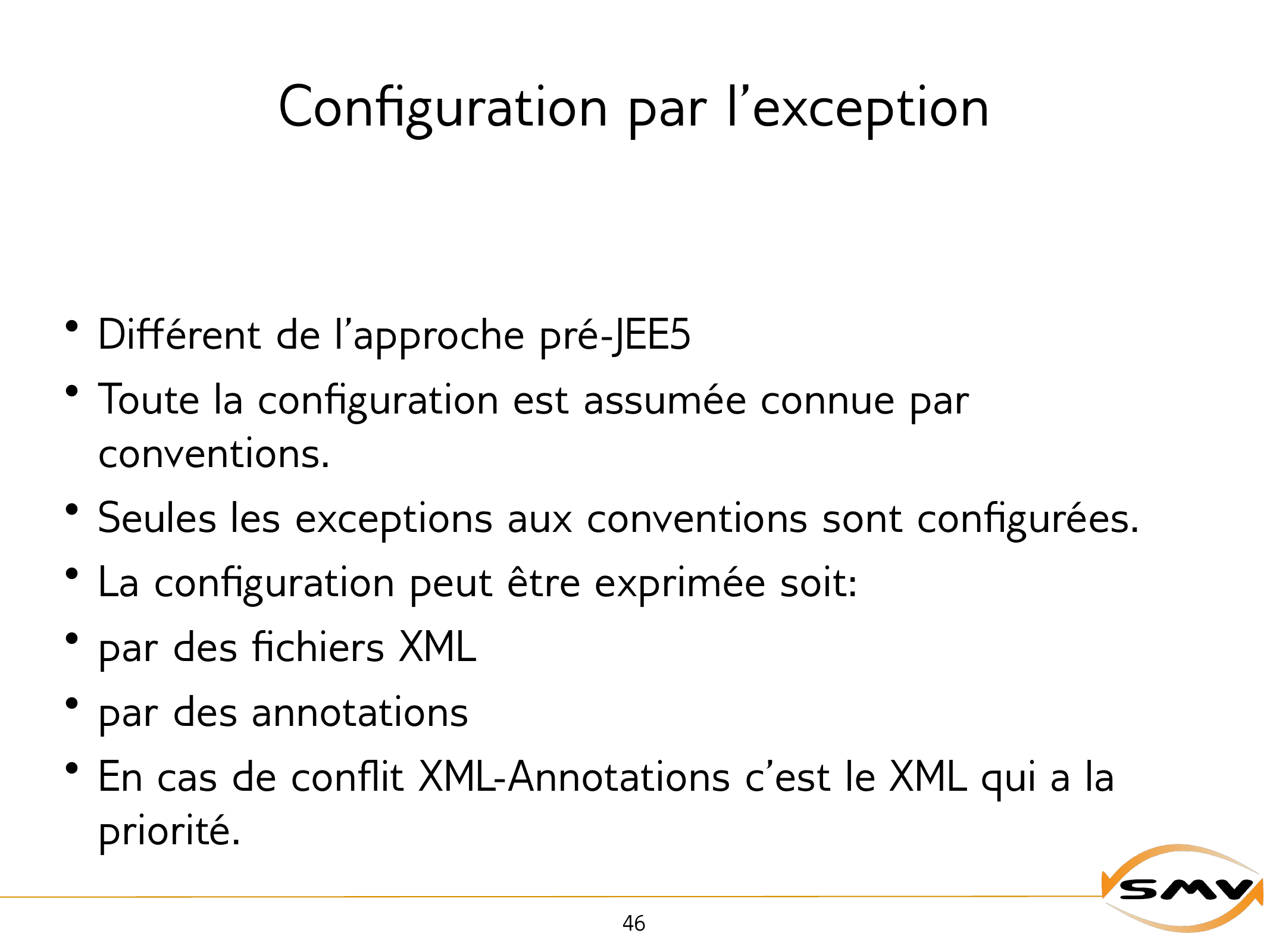

# Configuration par l’exception
Différent de l’approche pré-JEE5
Toute la configuration est assumée connue par conventions.
Seules les exceptions aux conventions sont configurées.
La configuration peut être exprimée soit:
par des fichiers XML
par des annotations
En cas de conflit XML-Annotations c’est le XML qui a la priorité.
46